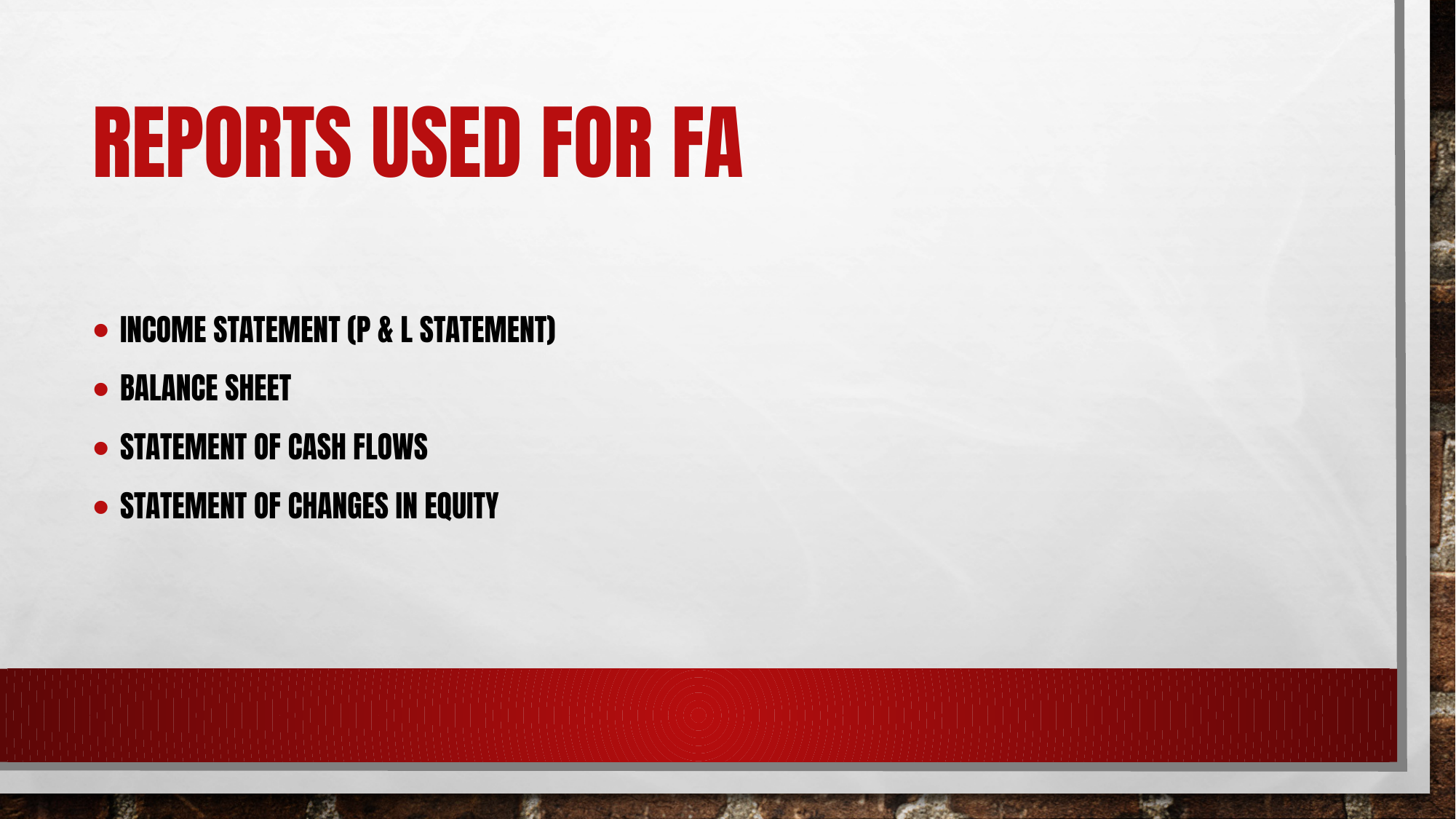

# Reports used for fa
Income statement (p & l statement)
Balance sheet
Statement of cash flows
Statement of changes in equity